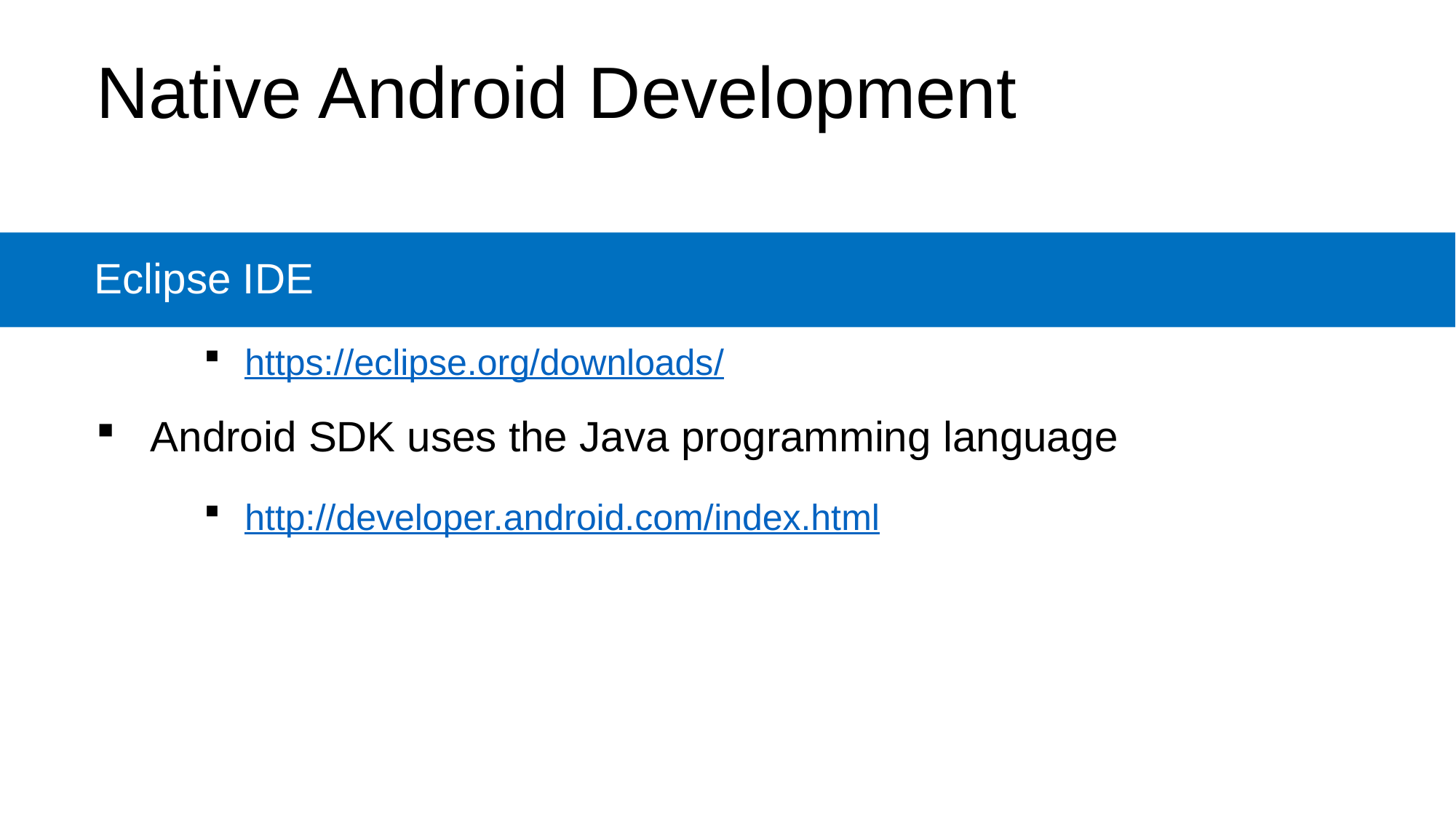

# Native Android Development

Eclipse IDE
https://eclipse.org/downloads/
Android SDK uses the Java programming language
http://developer.android.com/index.html